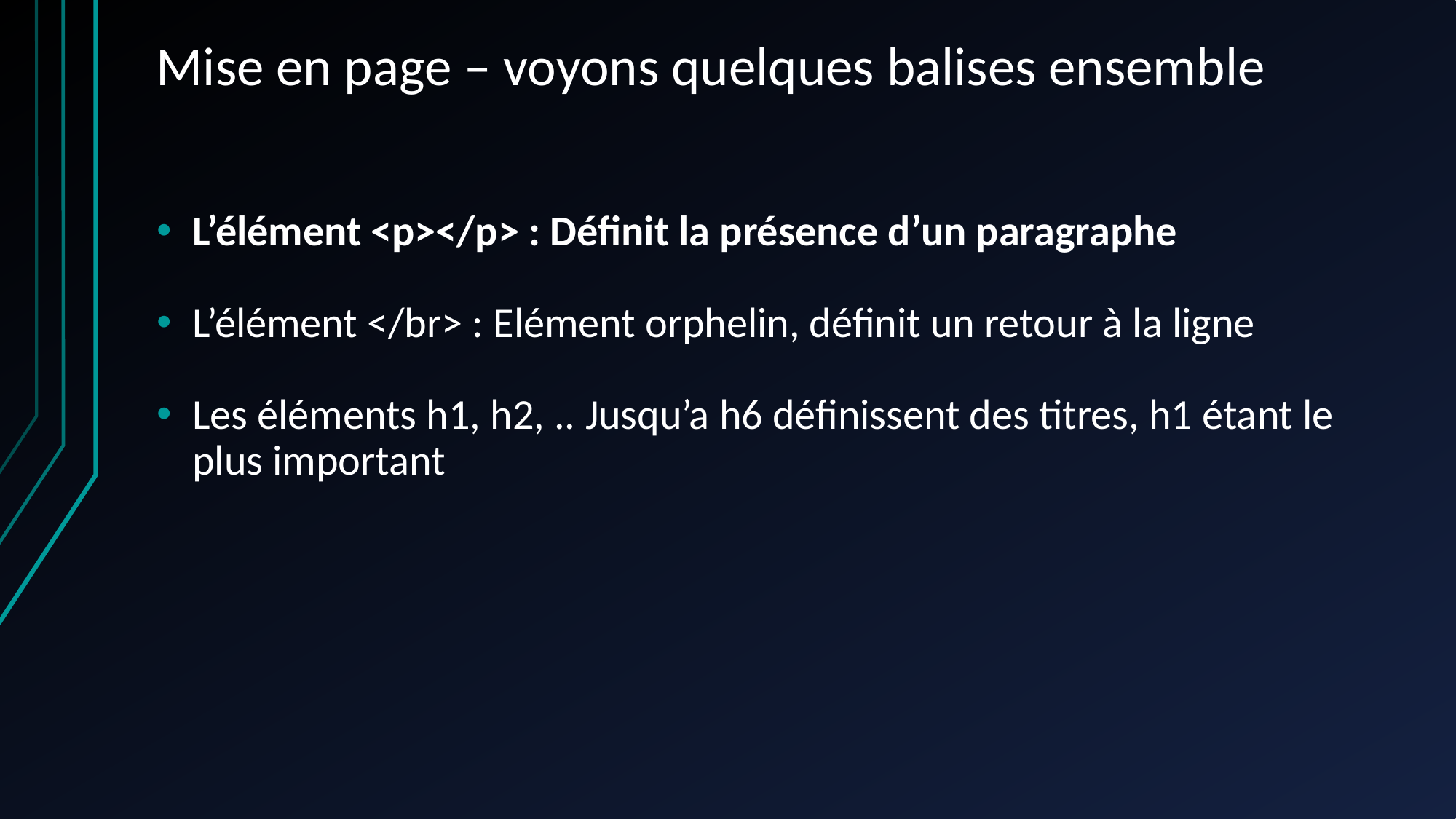

Mise en page – voyons quelques balises ensemble
L’élément <p></p> : Définit la présence d’un paragraphe
L’élément </br> : Elément orphelin, définit un retour à la ligne
Les éléments h1, h2, .. Jusqu’a h6 définissent des titres, h1 étant le plus important